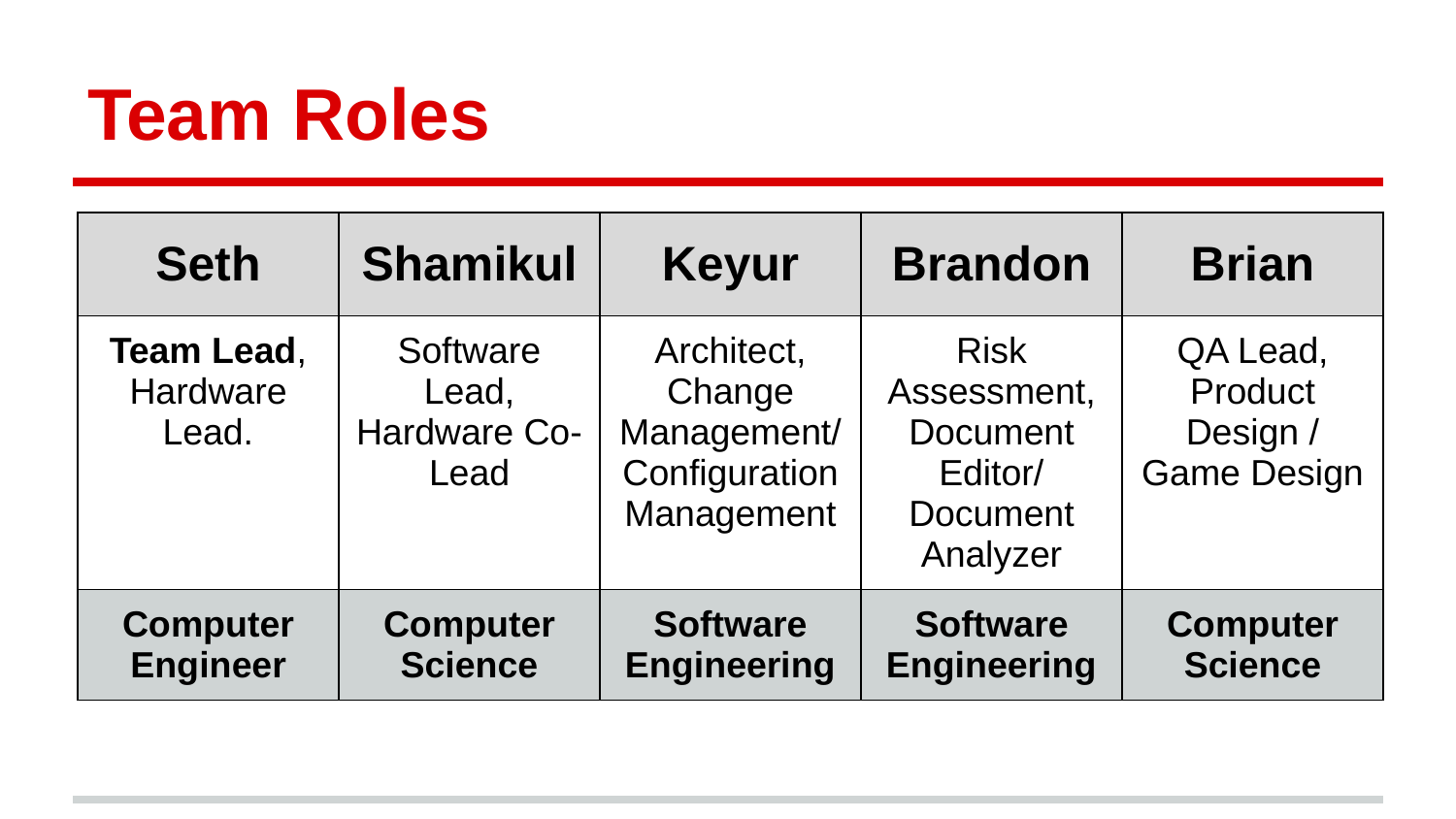

# Team Roles
| Seth | Shamikul | Keyur | Brandon | Brian |
| --- | --- | --- | --- | --- |
| Team Lead, Hardware Lead. | Software Lead, Hardware Co-Lead | Architect, Change Management/ Configuration Management | Risk Assessment, Document Editor/ Document Analyzer | QA Lead, Product Design / Game Design |
| Computer Engineer | Computer Science | Software Engineering | Software Engineering | Computer Science |